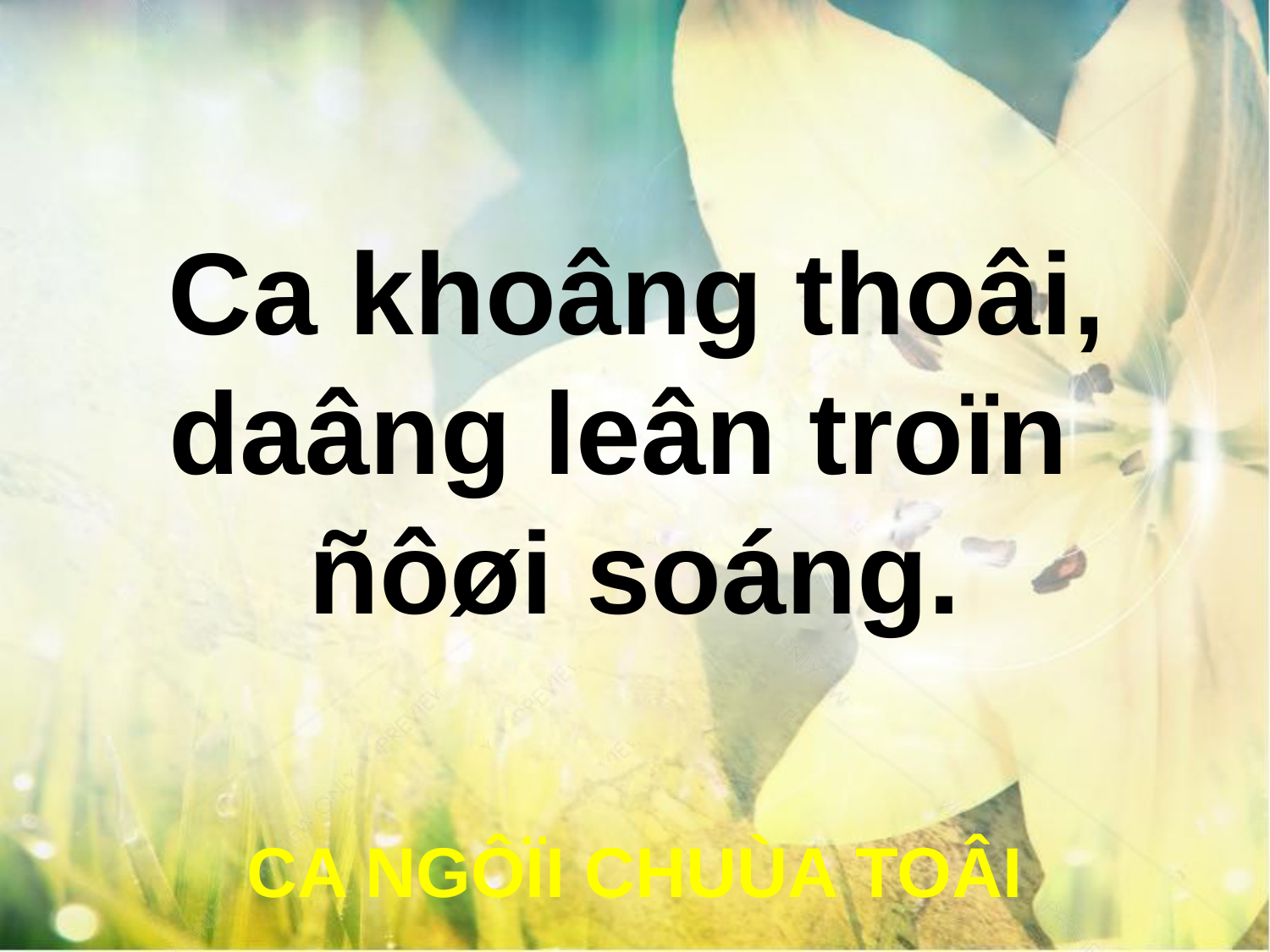

Ca khoâng thoâi,
daâng leân troïn
ñôøi soáng.
CA NGÔÏI CHUÙA TOÂI